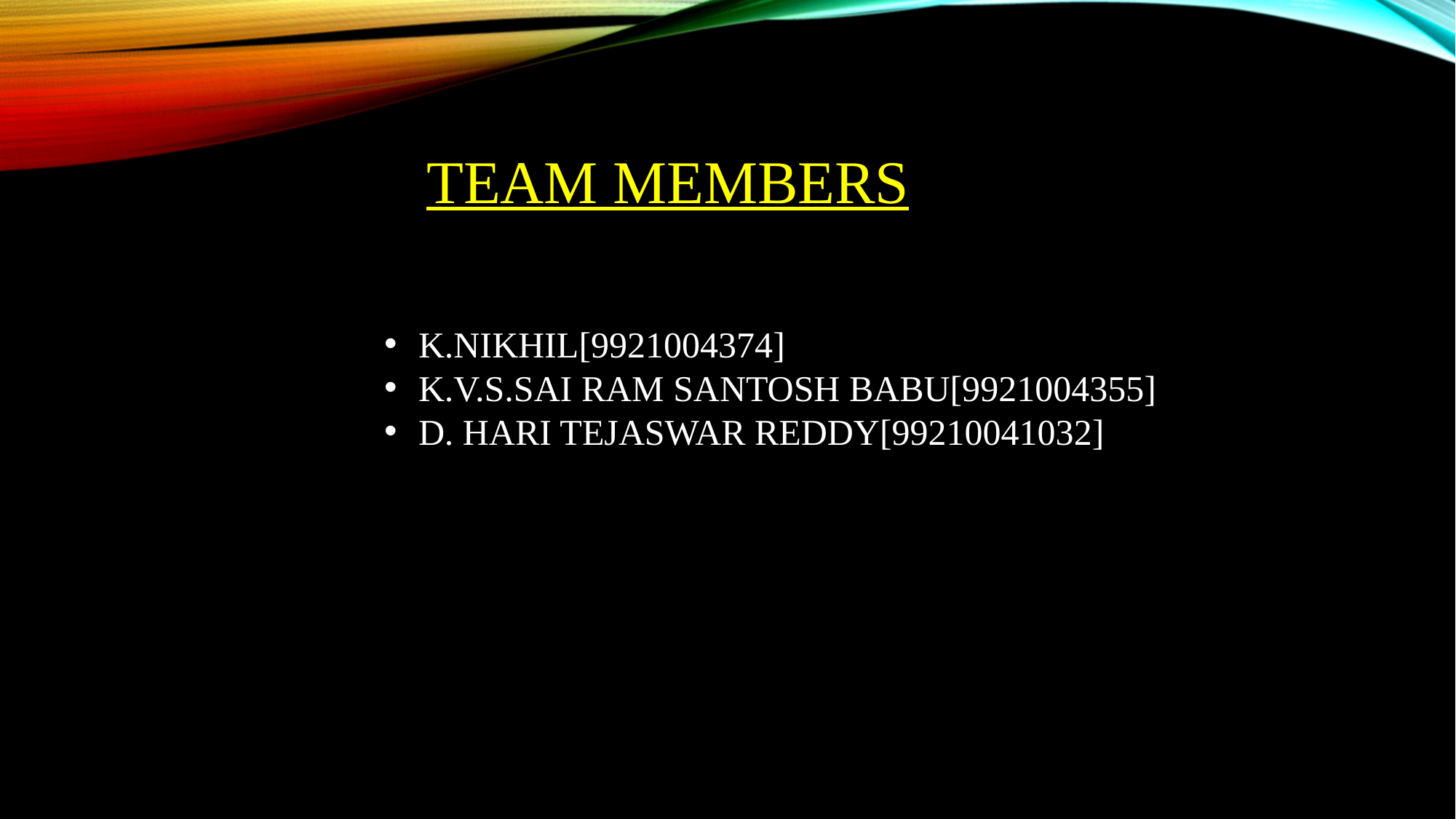

# TEAM MEMBERS
K.NIKHIL[9921004374]
K.V.S.SAI RAM SANTOSH BABU[9921004355]
D. HARI TEJASWAR REDDY[99210041032]